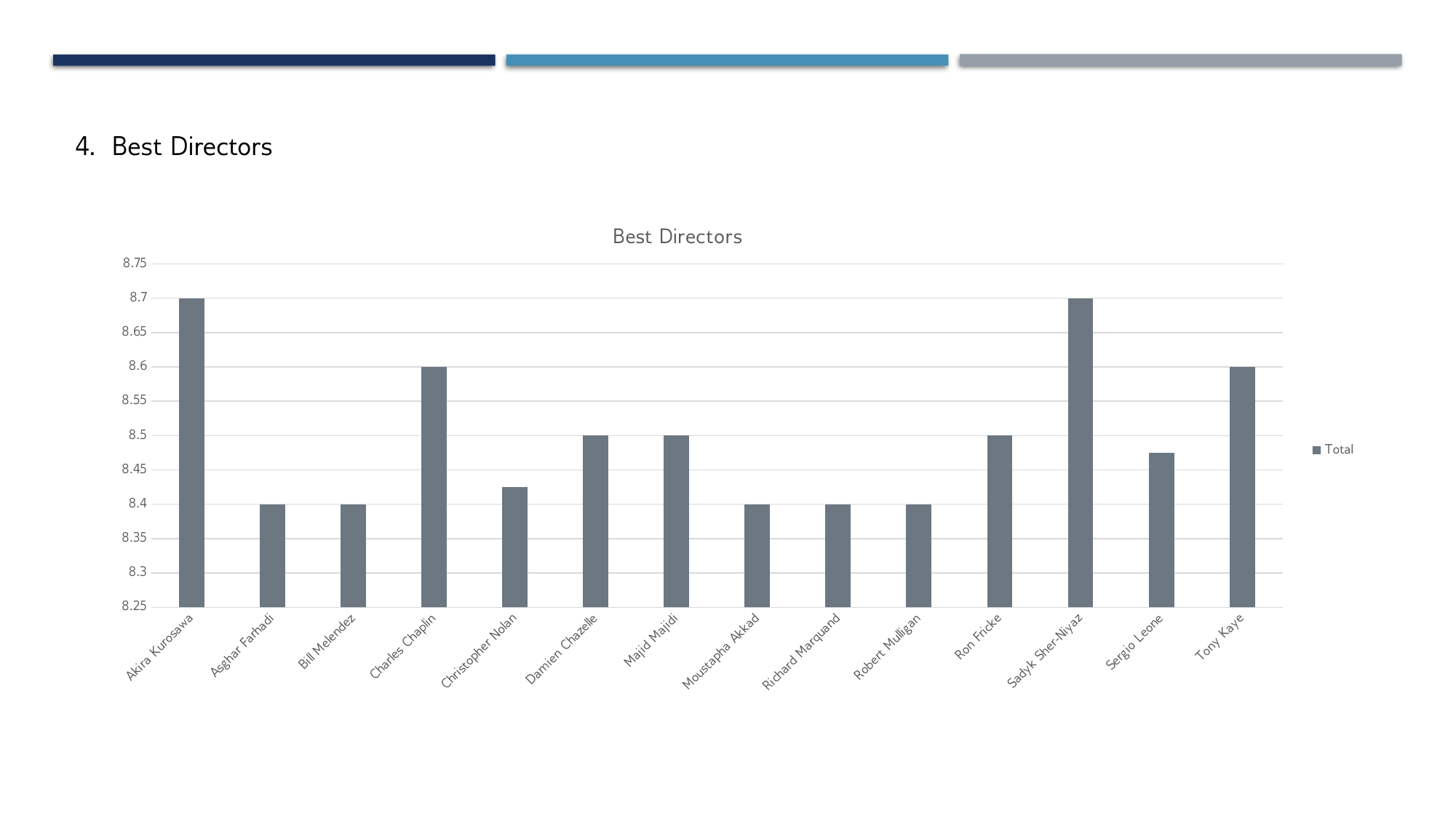

4.  Best Directors

### Chart: Best Directors

| Category | Total |
|---|---|
| Akira Kurosawa | 8.7 |
| Asghar Farhadi | 8.4 |
| Bill Melendez | 8.4 |
| Charles Chaplin | 8.6 |
| Christopher Nolan | 8.425 |
| Damien Chazelle | 8.5 |
| Majid Majidi | 8.5 |
| Moustapha Akkad | 8.4 |
| Richard Marquand | 8.4 |
| Robert Mulligan | 8.4 |
| Ron Fricke | 8.5 |
| Sadyk Sher-Niyaz | 8.7 |
| Sergio Leone | 8.475 |
| Tony Kaye | 8.6 |